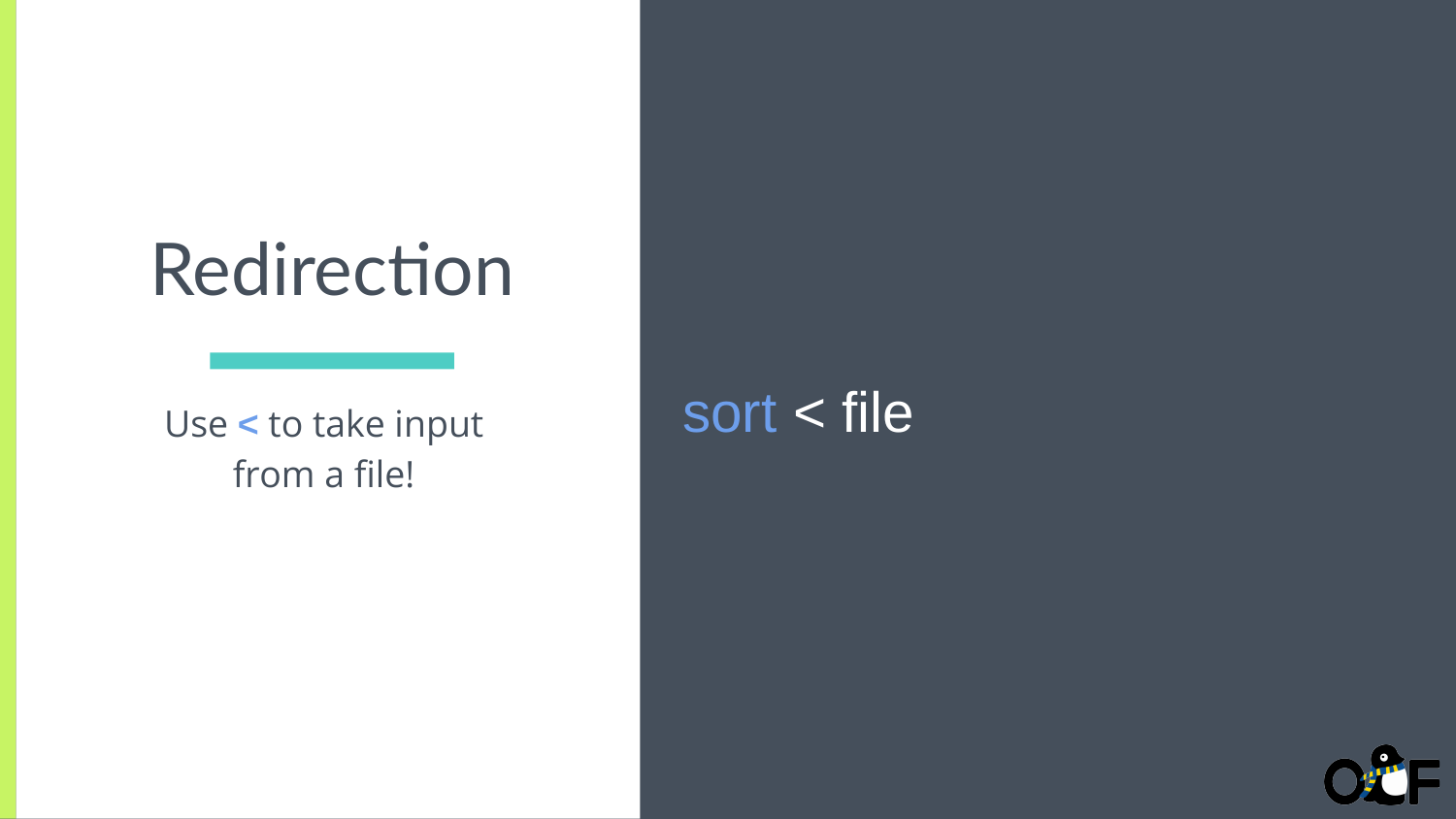

sort < file
# Redirection
Use < to take input
from a file!